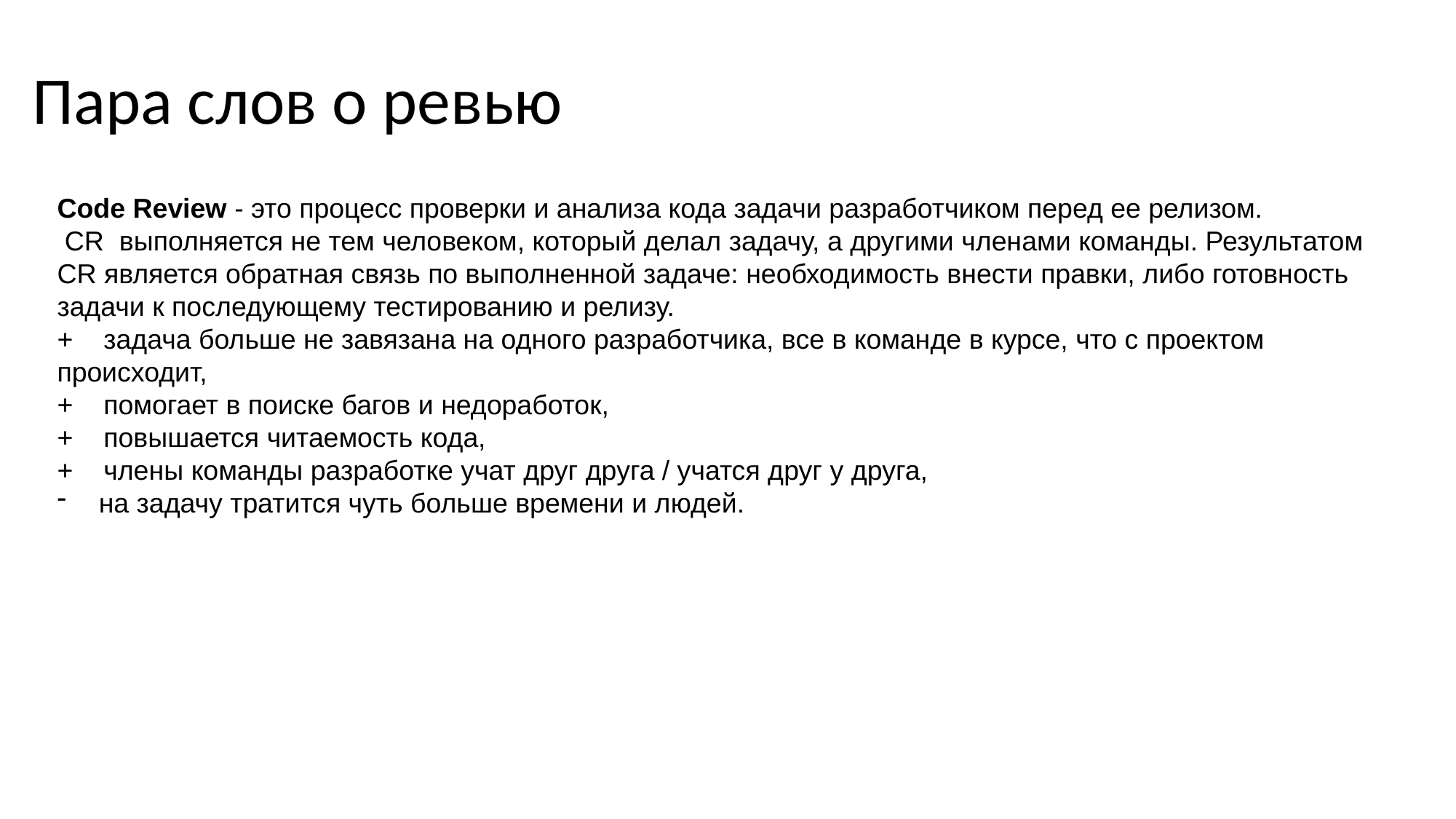

Пара слов о ревью
Code Review - это процесс проверки и анализа кода задачи разработчиком перед ее релизом.
 CR  выполняется не тем человеком, который делал задачу, а другими членами команды. Результатом CR является обратная связь по выполненной задаче: необходимость внести правки, либо готовность задачи к последующему тестированию и релизу.
+    задача больше не завязана на одного разработчика, все в команде в курсе, что с проектом происходит,
+    помогает в поиске багов и недоработок,
+    повышается читаемость кода,
+    члены команды разработке учат друг друга / учатся друг у друга,
 на задачу тратится чуть больше времени и людей.